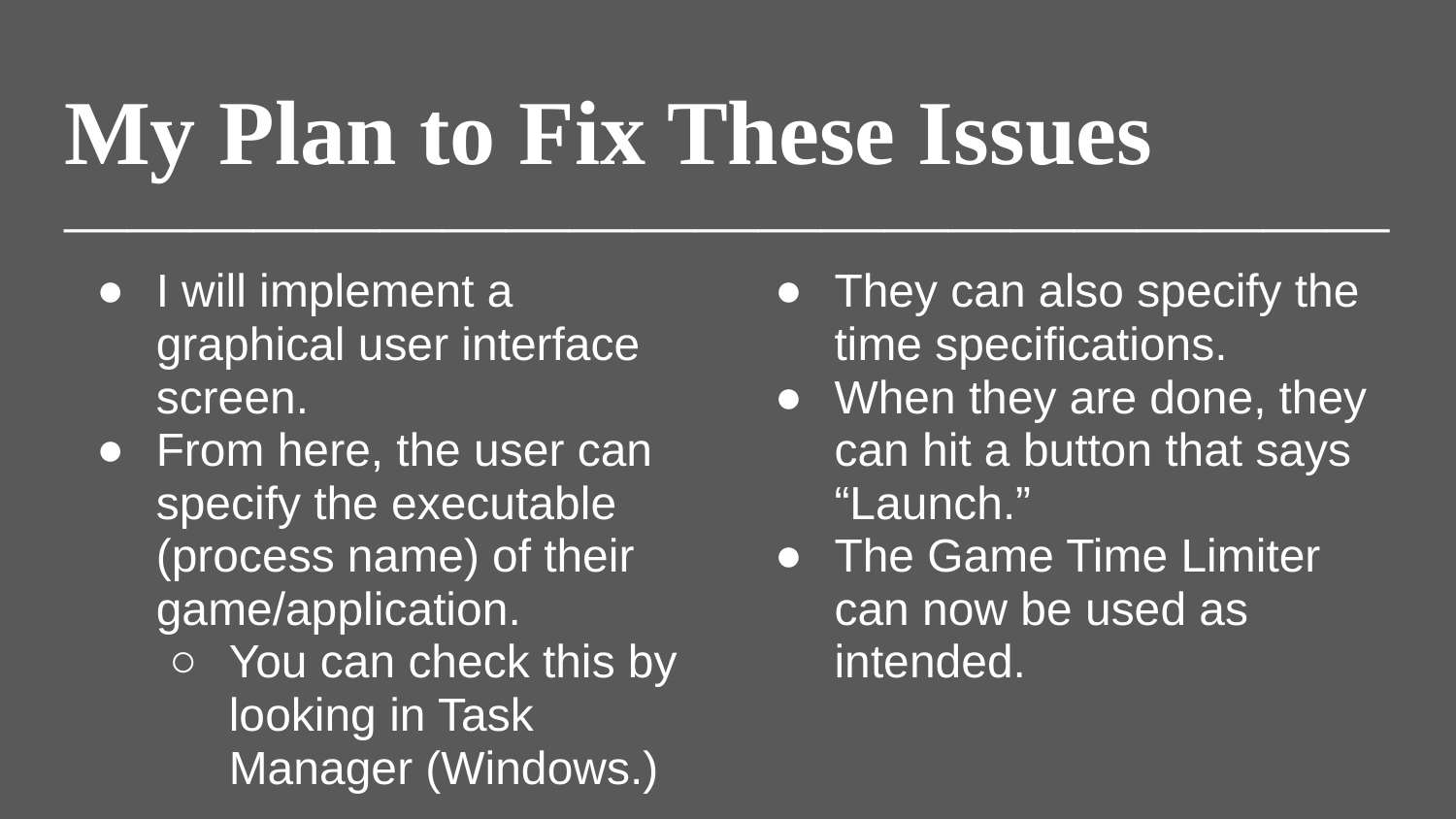

# My Plan to Fix These Issues
—————————————————————
I will implement a graphical user interface screen.
From here, the user can specify the executable (process name) of their game/application.
You can check this by looking in Task Manager (Windows.)

They can also specify the time specifications.
When they are done, they can hit a button that says “Launch.”
The Game Time Limiter can now be used as intended.